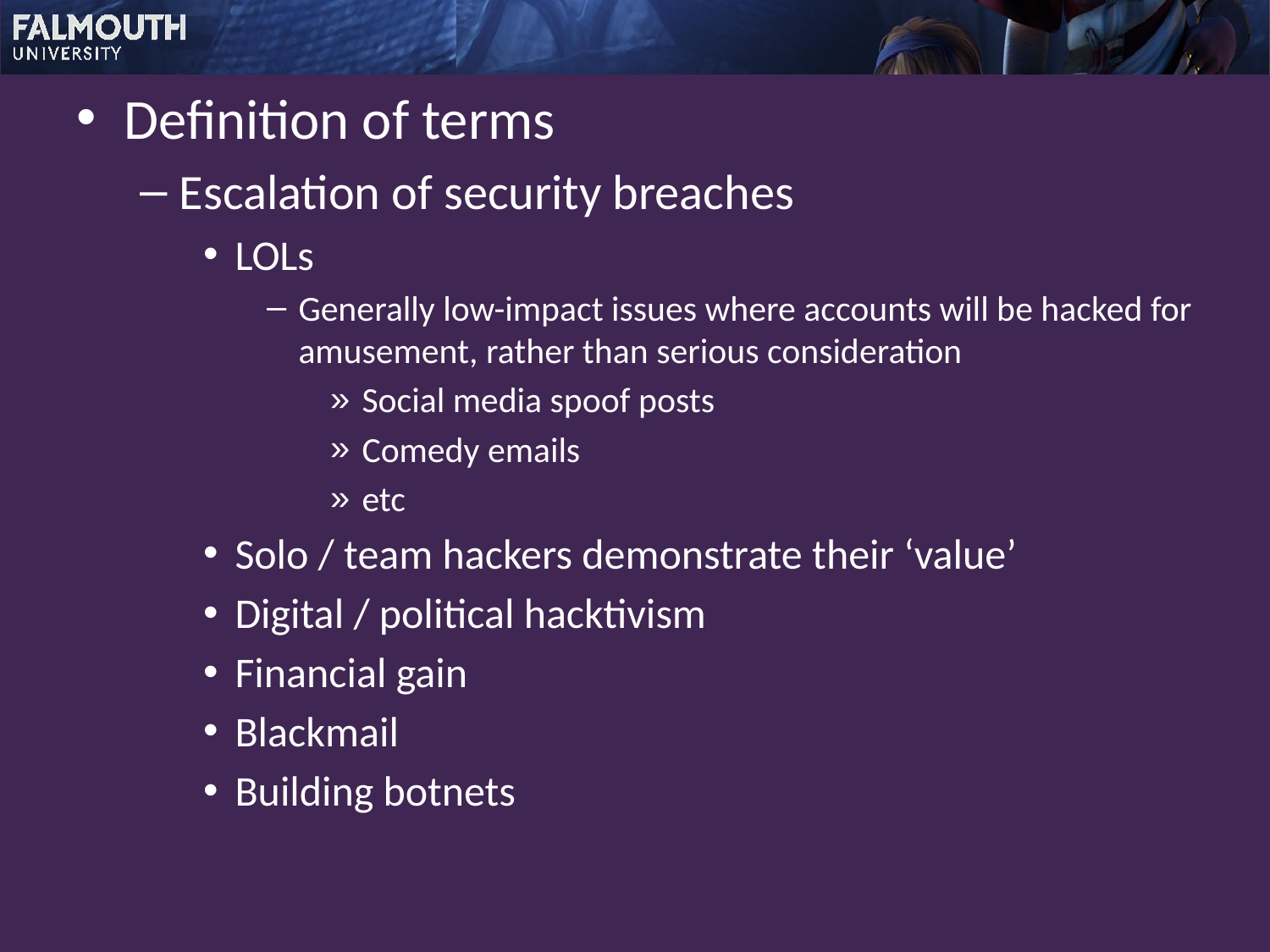

Definition of terms
Escalation of security breaches
LOLs
Generally low-impact issues where accounts will be hacked for amusement, rather than serious consideration
Social media spoof posts
Comedy emails
etc
Solo / team hackers demonstrate their ‘value’
Digital / political hacktivism
Financial gain
Blackmail
Building botnets